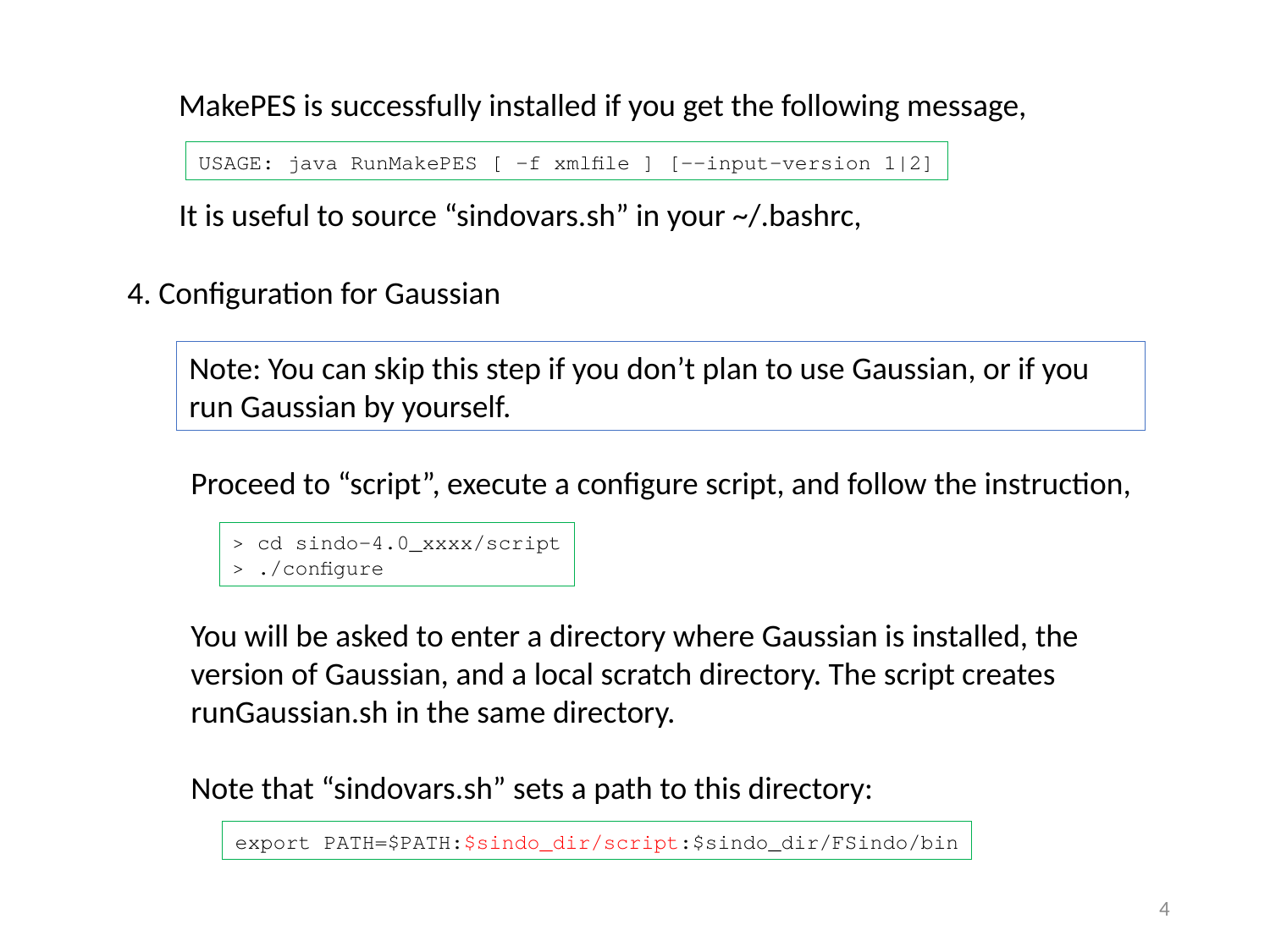

MakePES is successfully installed if you get the following message,
USAGE: java RunMakePES [ -f xmlfile ] [--input-version 1|2]
It is useful to source “sindovars.sh” in your ~/.bashrc,
4. Configuration for Gaussian

Proceed to “script”, execute a configure script, and follow the instruction,

You will be asked to enter a directory where Gaussian is installed, the version of Gaussian, and a local scratch directory. The script creates runGaussian.sh in the same directory.

Note that “sindovars.sh” sets a path to this directory:

Note: You can skip this step if you don’t plan to use Gaussian, or if you run Gaussian by yourself.
> cd sindo-4.0_xxxx/script
> ./configure
export PATH=$PATH:$sindo_dir/script:$sindo_dir/FSindo/bin
4